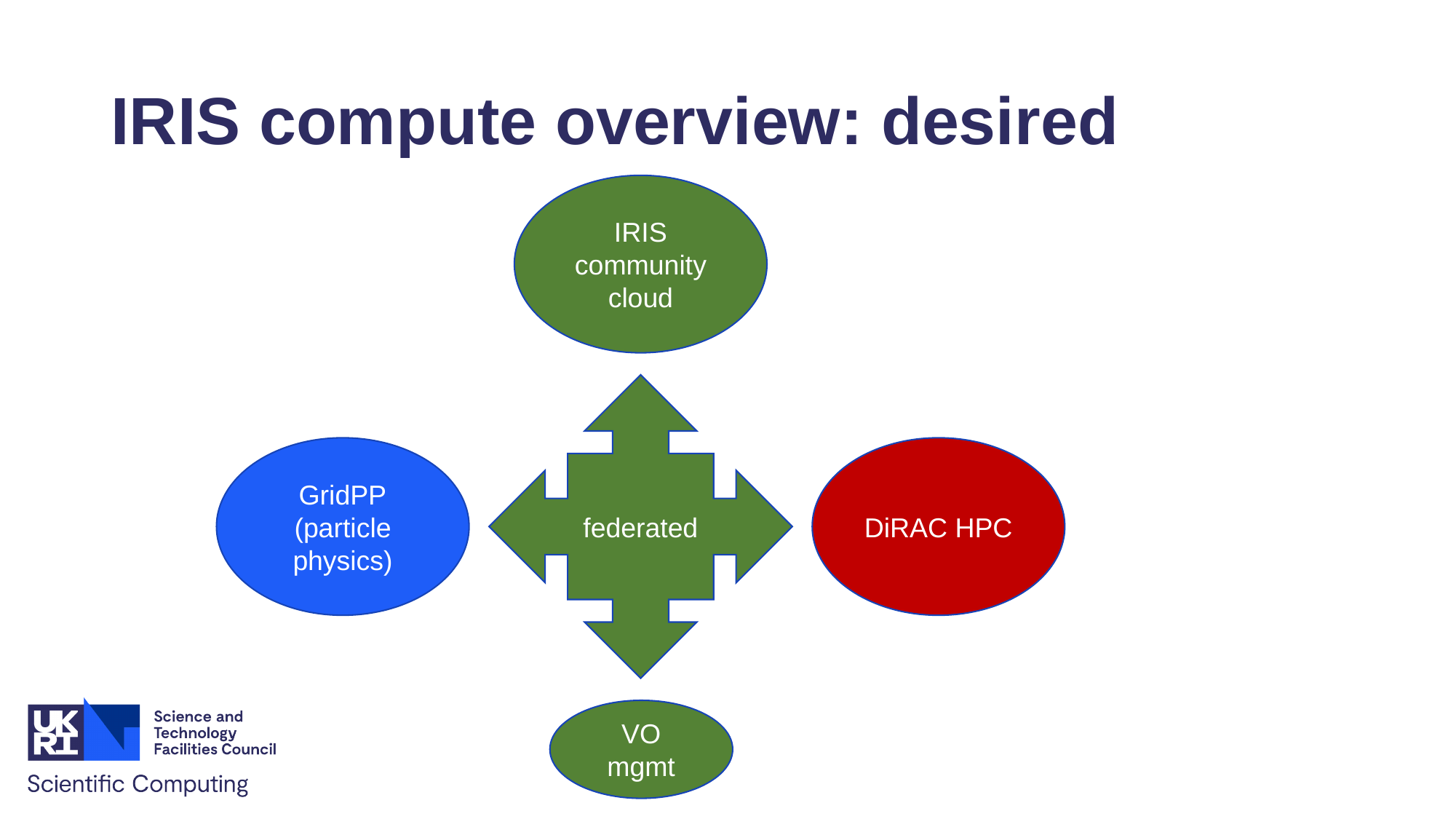

# IRIS compute overview: desired
IRIS community cloud
federated
DiRAC HPC
GridPP
(particle physics)
VO mgmt